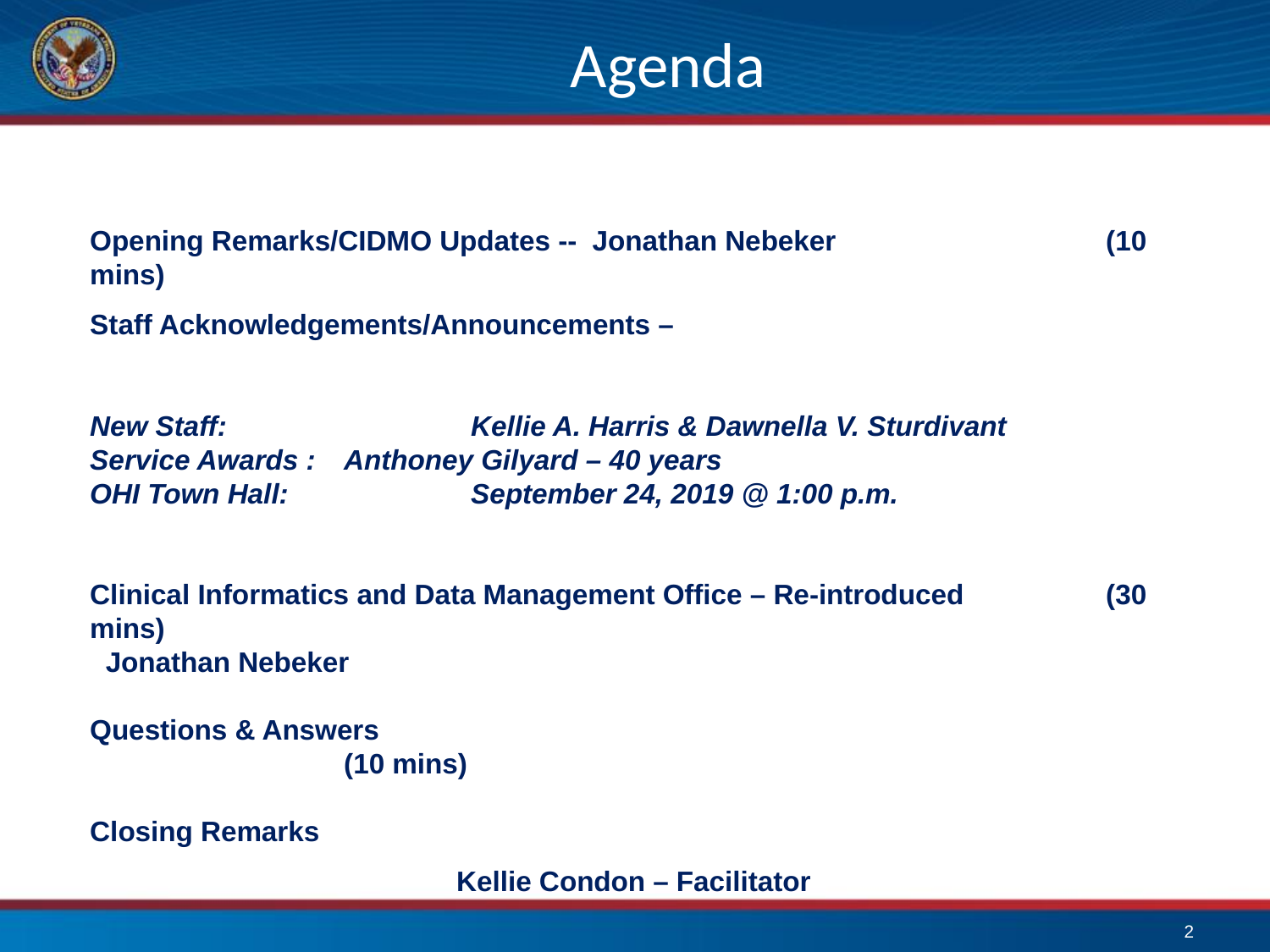

# Agenda
Opening Remarks/CIDMO Updates --  Jonathan Nebeker			(10 mins)
Staff Acknowledgements/Announcements –

New Staff:  		Kellie A. Harris & Dawnella V. Sturdivant
Service Awards :  	Anthoney Gilyard – 40 years
OHI Town Hall:		September 24, 2019 @ 1:00 p.m.

Clinical Informatics and Data Management Office – Re-introduced		(30 mins)
  Jonathan Nebeker

Questions & Answers								(10 mins)

Closing Remarks
Kellie Condon – Facilitator
2